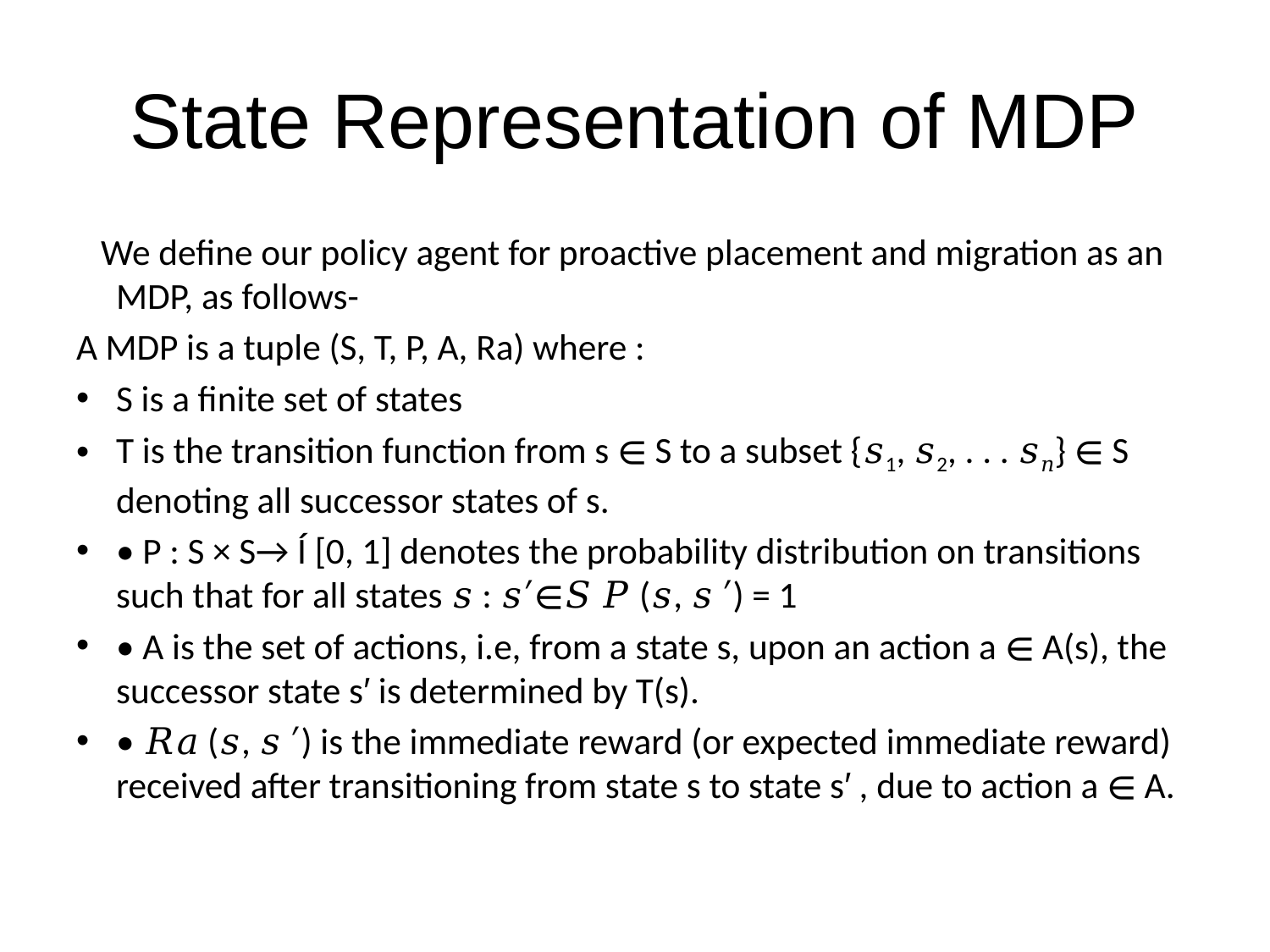

# State Representation of MDP
   We define our policy agent for proactive placement and migration as an MDP, as follows-
A MDP is a tuple (S, T, P, A, Ra) where :
S is a finite set of states
T is the transition function from s ∈ S to a subset {𝑠1, 𝑠2, . . . 𝑠𝑛} ∈ S denoting all successor states of s.
• P : S × S→ Í [0, 1] denotes the probability distribution on transitions such that for all states 𝑠 : 𝑠′∈𝑆 𝑃 (𝑠, 𝑠 ′) = 1
• A is the set of actions, i.e, from a state s, upon an action a ∈ A(s), the successor state s′ is determined by T(s).
• 𝑅𝑎 (𝑠, 𝑠 ′) is the immediate reward (or expected immediate reward) received after transitioning from state s to state s′ , due to action a ∈ A.